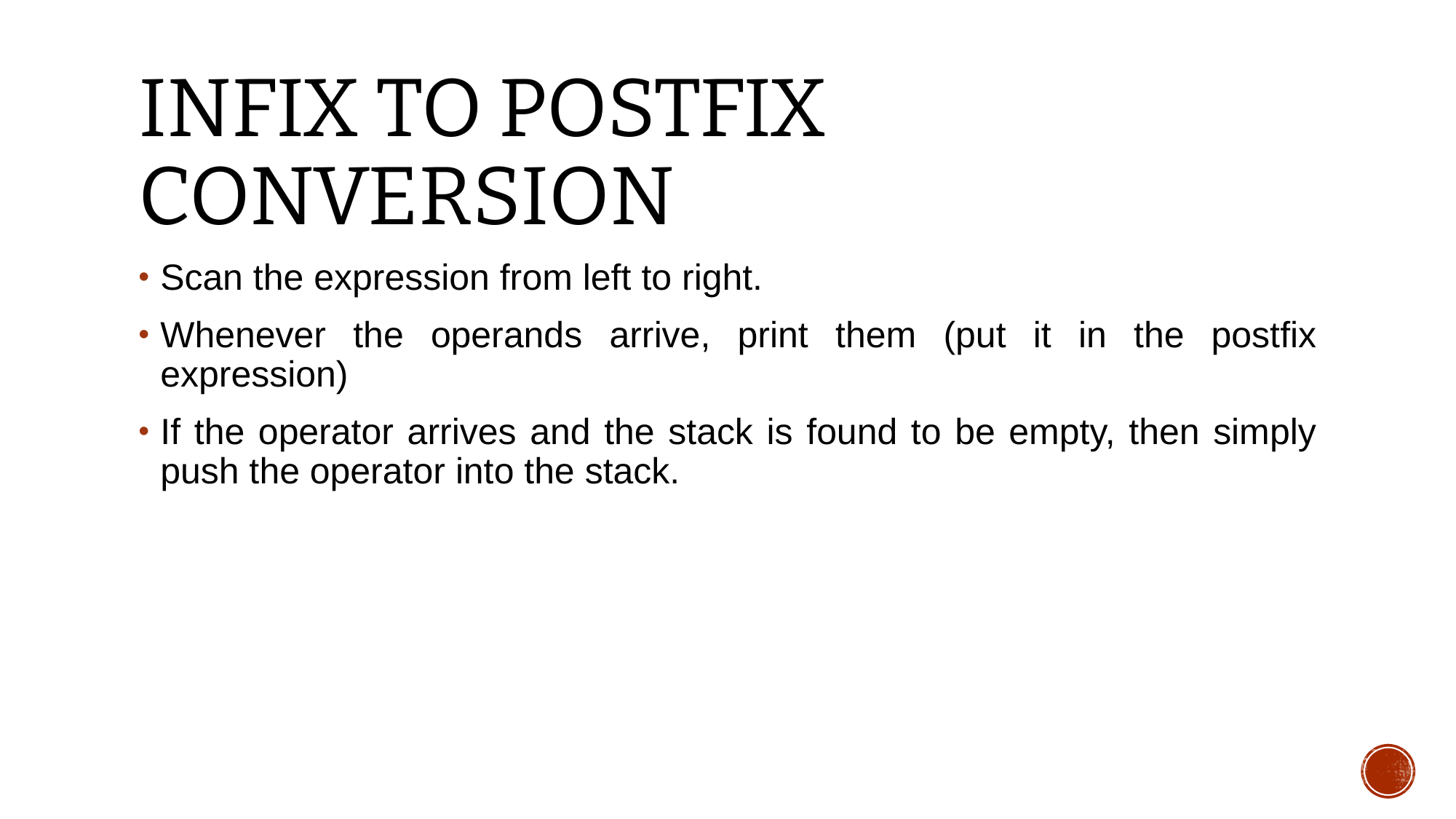

# Infix to postfix conversion
Scan the expression from left to right.
Whenever the operands arrive, print them (put it in the postfix expression)
If the operator arrives and the stack is found to be empty, then simply push the operator into the stack.